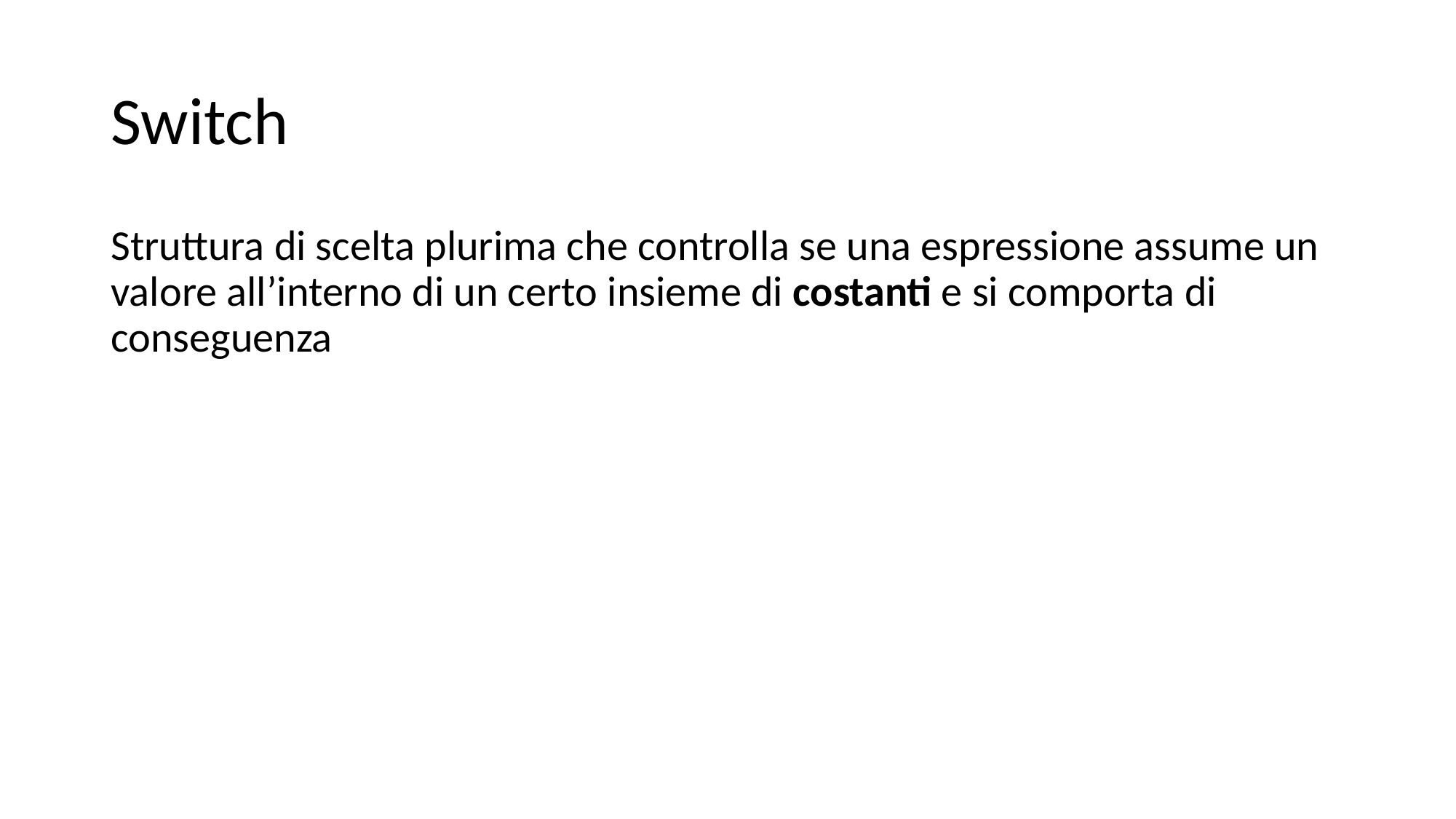

# Switch
Struttura di scelta plurima che controlla se una espressione assume un valore all’interno di un certo insieme di costanti e si comporta di conseguenza